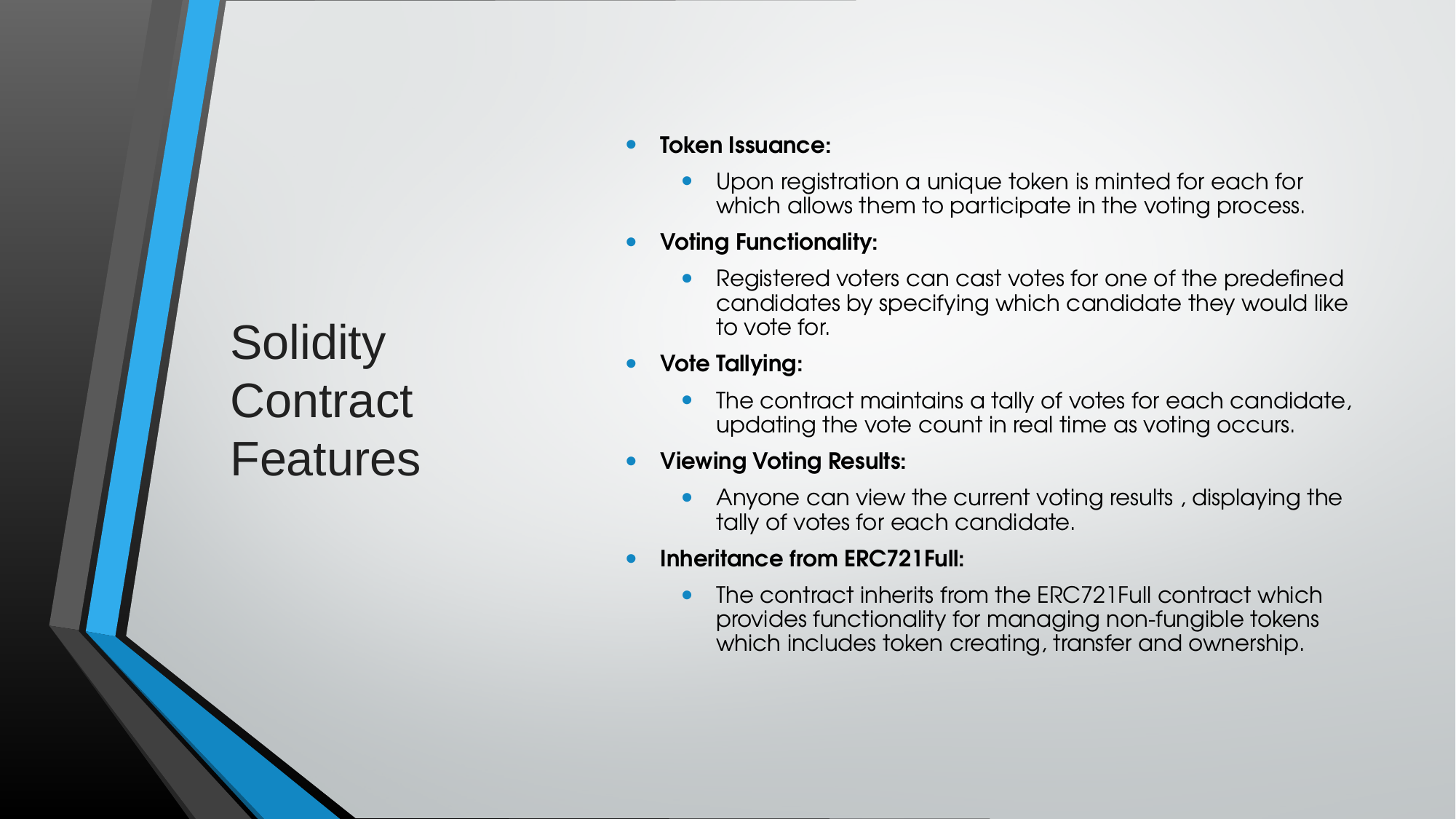

# Solidity Contract Features
Token Issuance:
Upon registration a unique token is minted for each for which allows them to participate in the voting process.
Voting Functionality:
Registered voters can cast votes for one of the predefined candidates by specifying which candidate they would like to vote for.
Vote Tallying:
The contract maintains a tally of votes for each candidate, updating the vote count in real time as voting occurs.
Viewing Voting Results:
Anyone can view the current voting results , displaying the tally of votes for each candidate.
Inheritance from ERC721Full:
The contract inherits from the ERC721Full contract which provides functionality for managing non-fungible tokens which includes token creating, transfer and ownership.